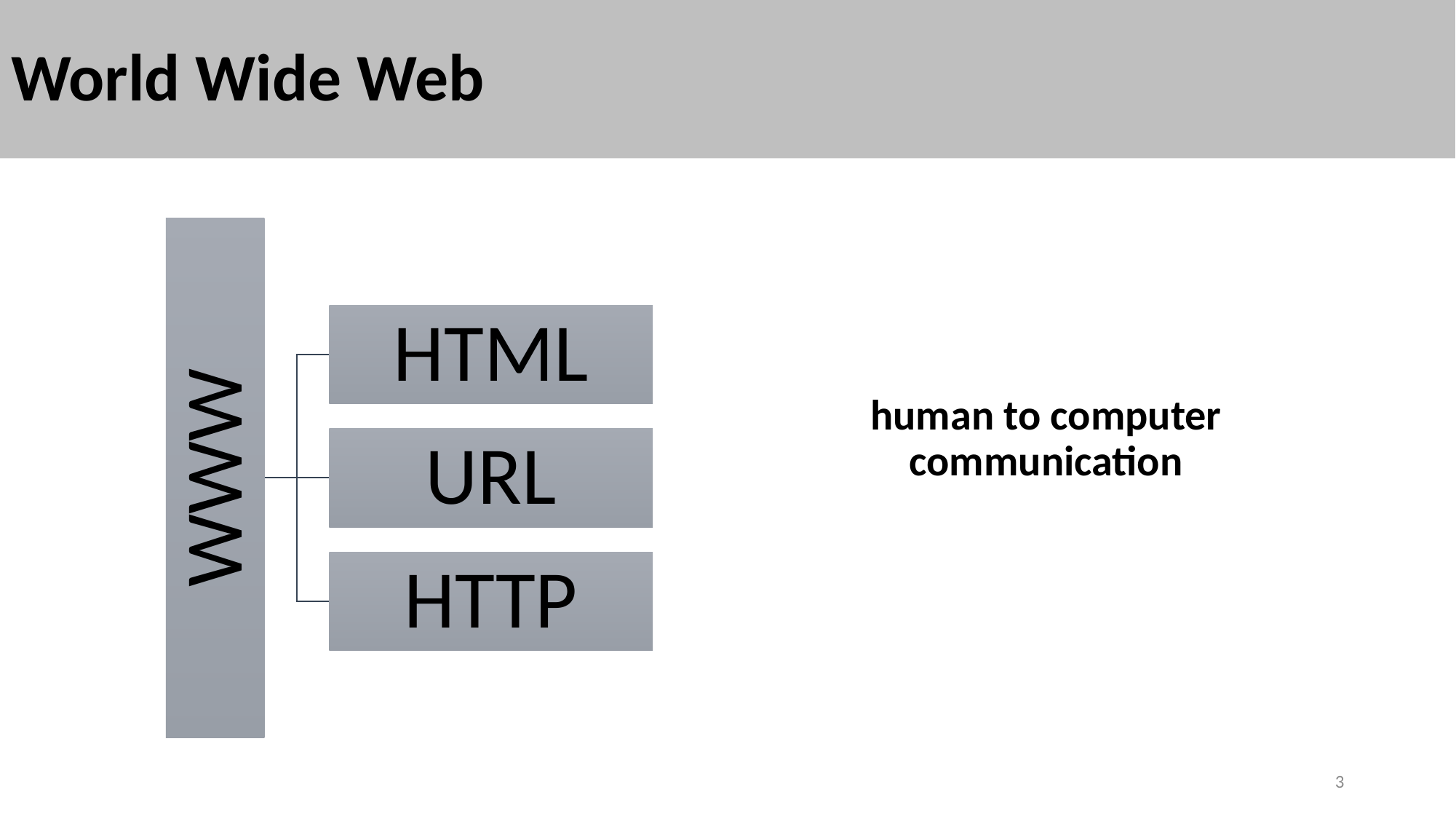

# World Wide Web

WWW
HTML
URL
HTTP

human to computer communication
3